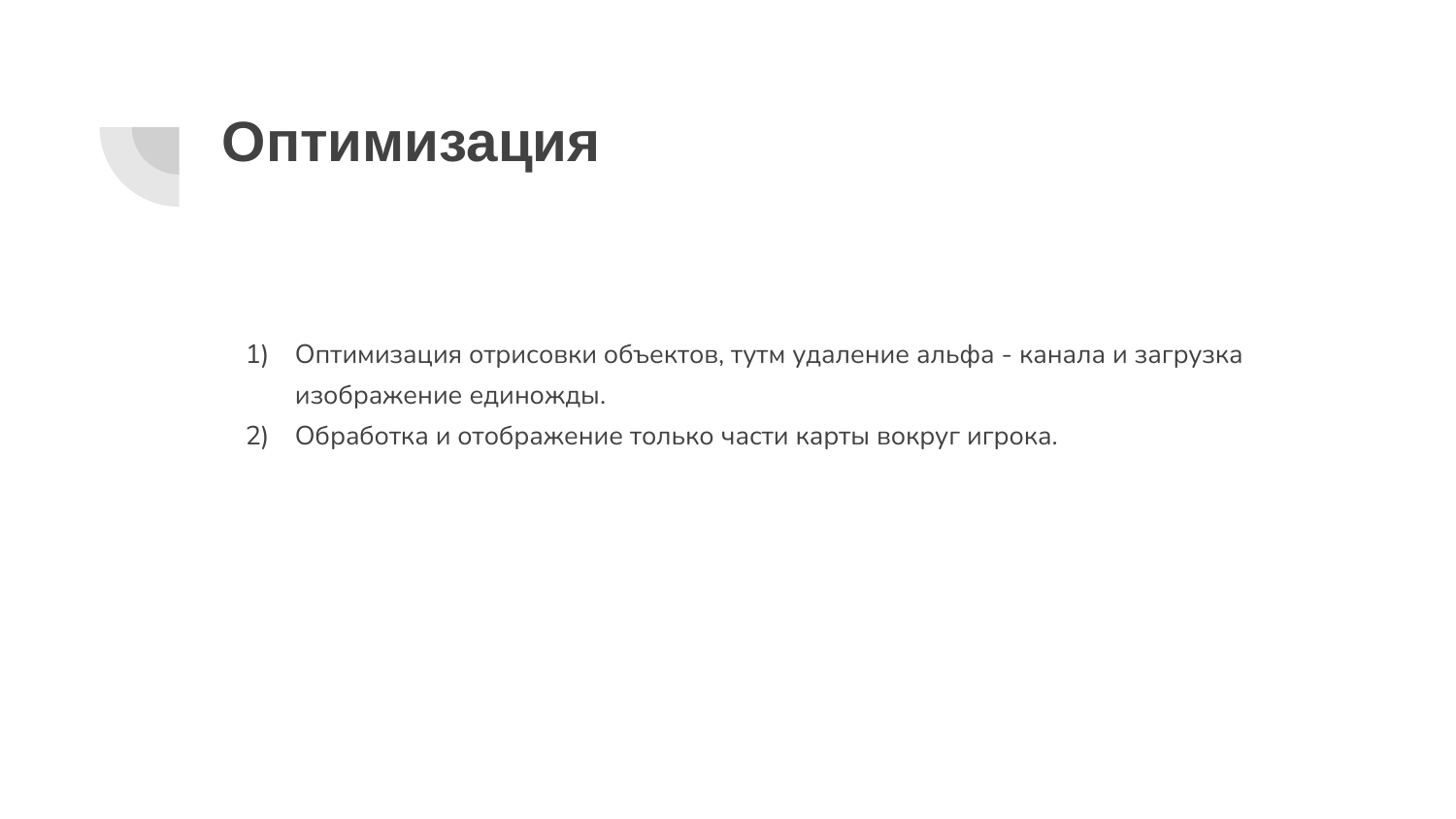

# Оптимизация
Оптимизация отрисовки объектов, тутм удаление альфа - канала и загрузка изображение единожды.
Обработка и отображение только части карты вокруг игрока.